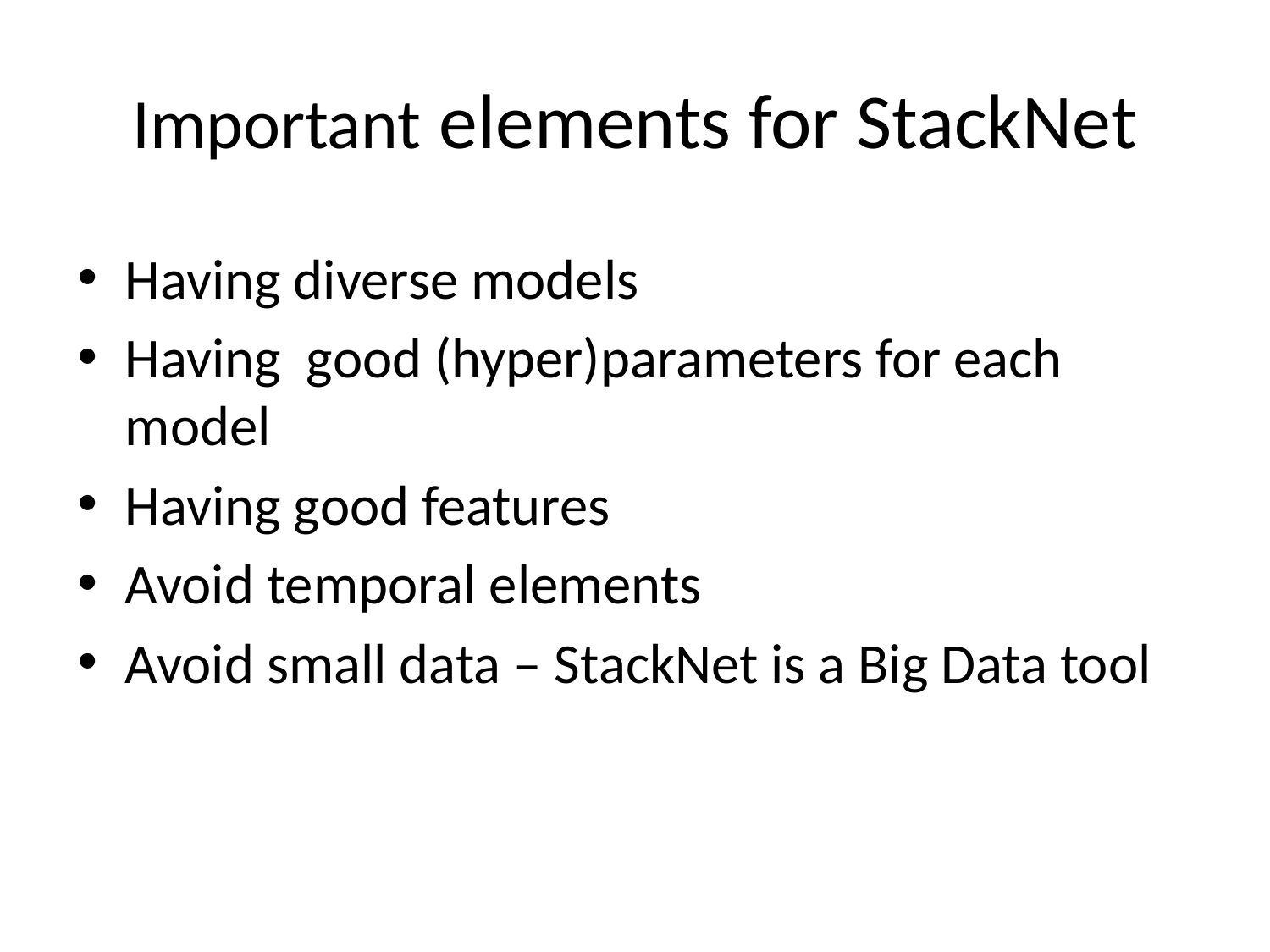

# Important elements for StackNet
Having diverse models
Having  good (hyper)parameters for each model
Having good features
Avoid temporal elements
Avoid small data – StackNet is a Big Data tool